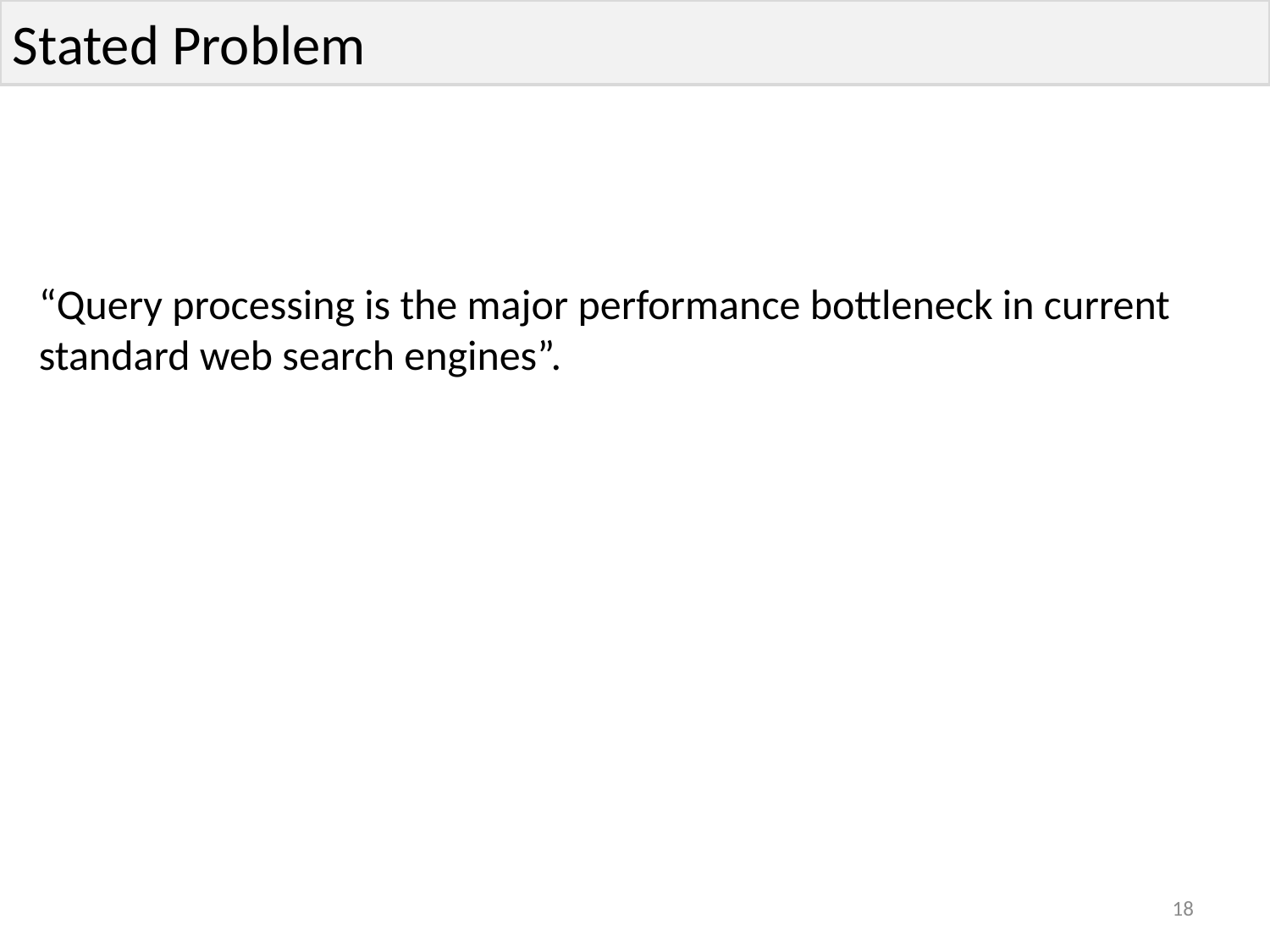

Stated Problem
“Query processing is the major performance bottleneck in current
standard web search engines”.
18